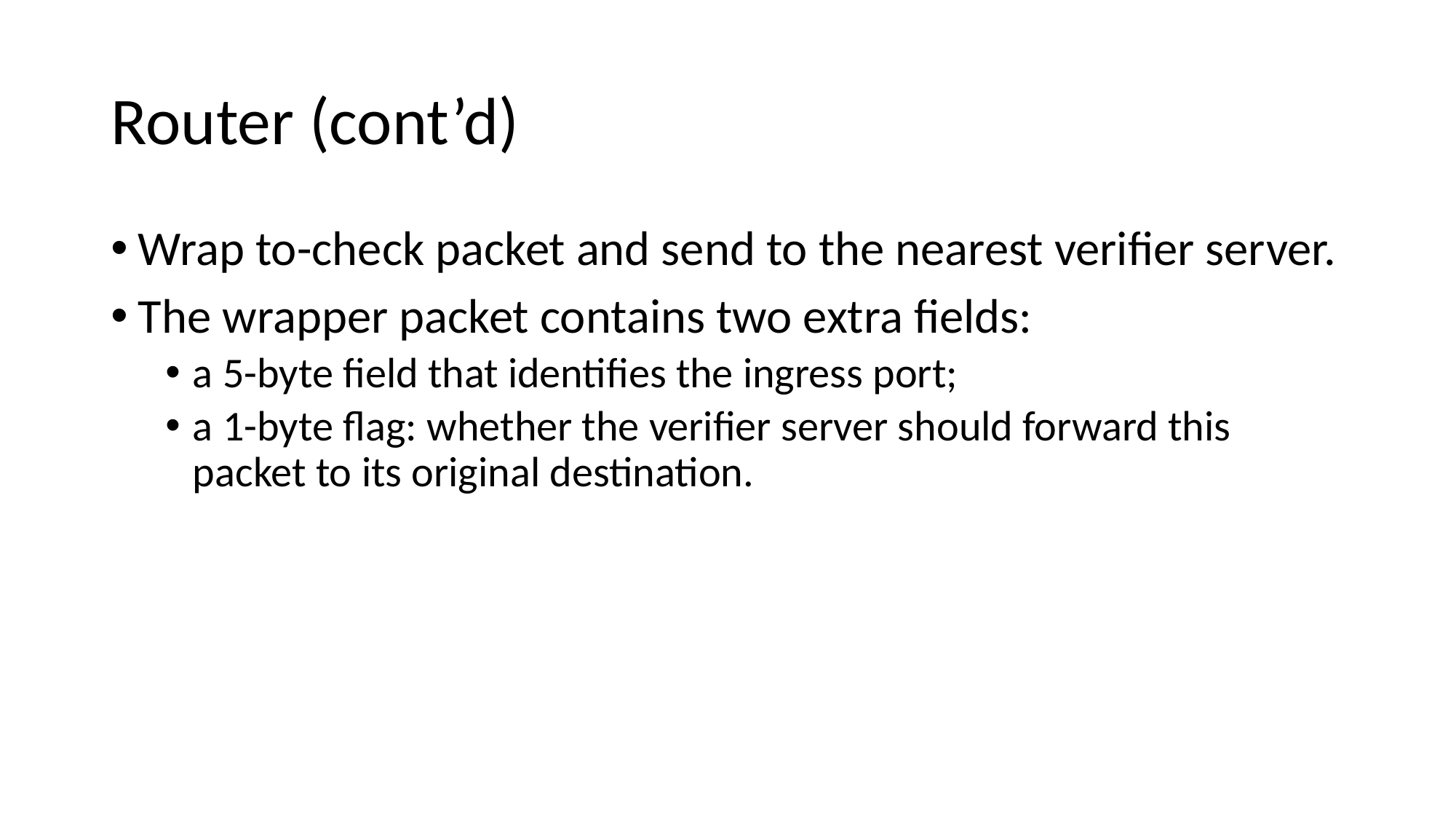

# Router (cont’d)
Wrap to-check packet and send to the nearest verifier server.
The wrapper packet contains two extra fields:
a 5-byte field that identifies the ingress port;
a 1-byte flag: whether the verifier server should forward this packet to its original destination.